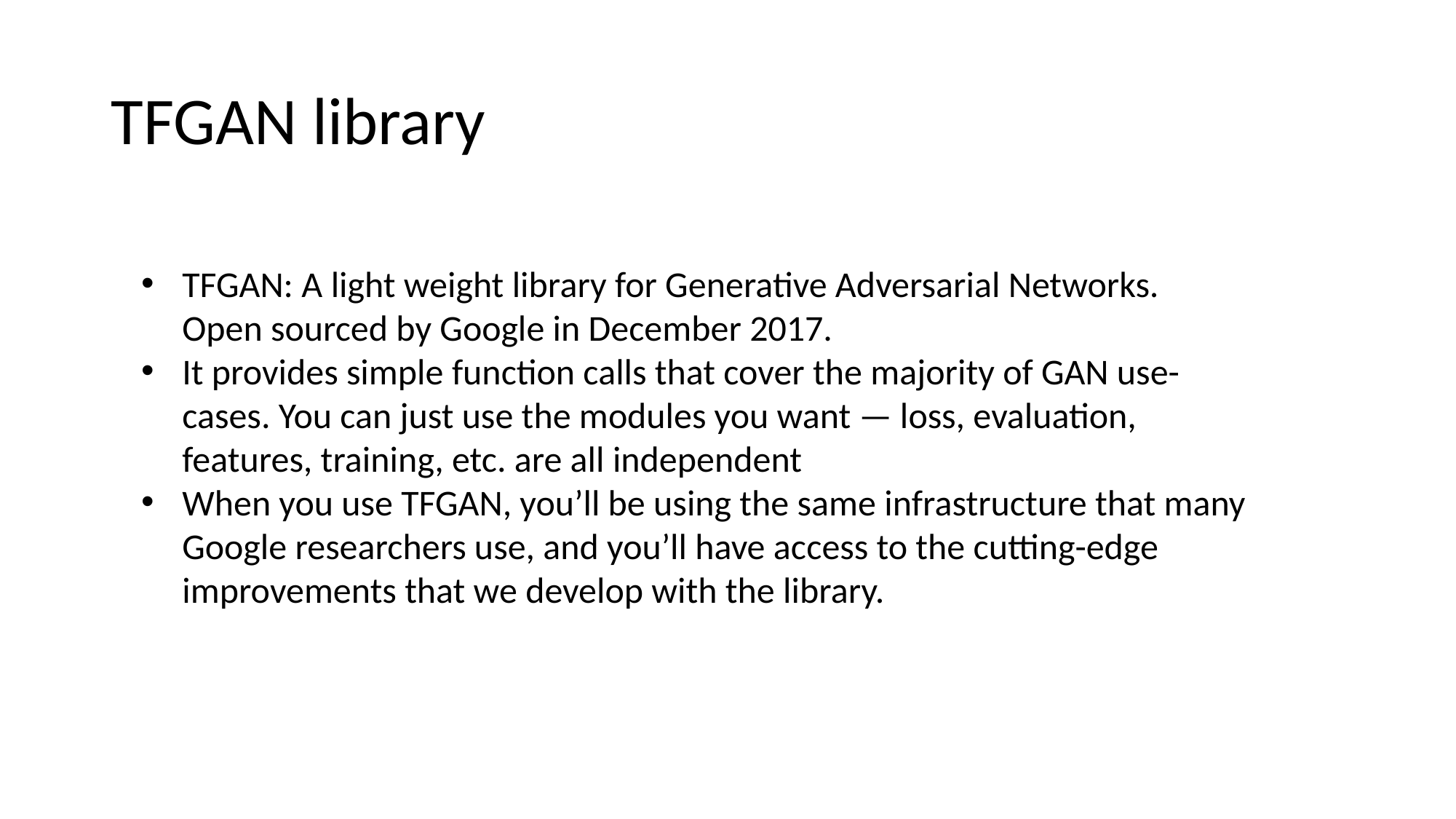

# TFGAN library
TFGAN: A light weight library for Generative Adversarial Networks. Open sourced by Google in December 2017.
It provides simple function calls that cover the majority of GAN use-cases. You can just use the modules you want — loss, evaluation, features, training, etc. are all independent
When you use TFGAN, you’ll be using the same infrastructure that many Google researchers use, and you’ll have access to the cutting-edge improvements that we develop with the library.